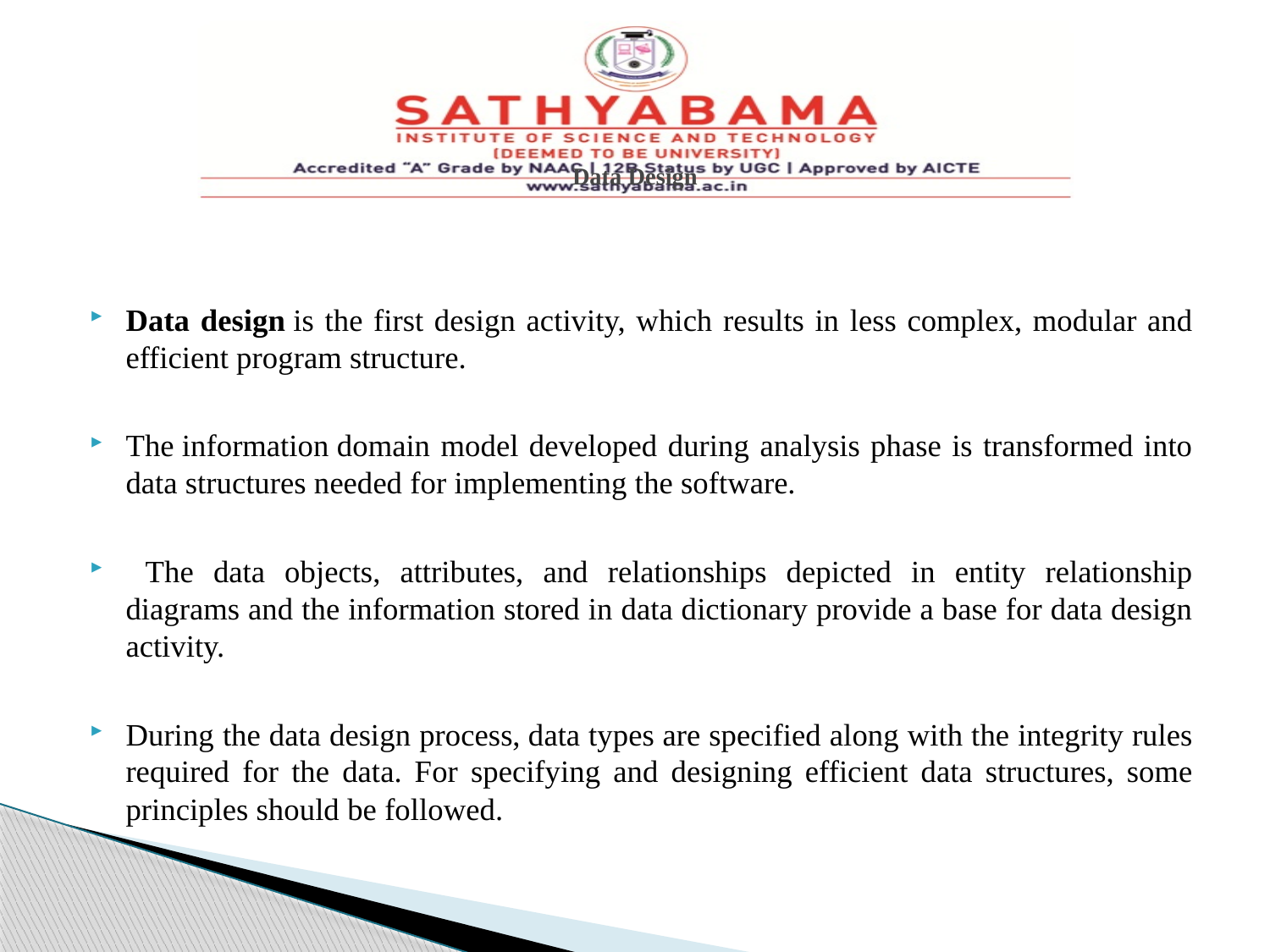

# Data Design

Data design is the first design activity, which results in less complex, modular and efficient program structure.

The information domain model developed during analysis phase is transformed into data structures needed for implementing the software.

 The data objects, attributes, and relationships depicted in entity relationship diagrams and the information stored in data dictionary provide a base for data design activity.

During the data design process, data types are specified along with the integrity rules required for the data. For specifying and designing efficient data structures, some principles should be followed.